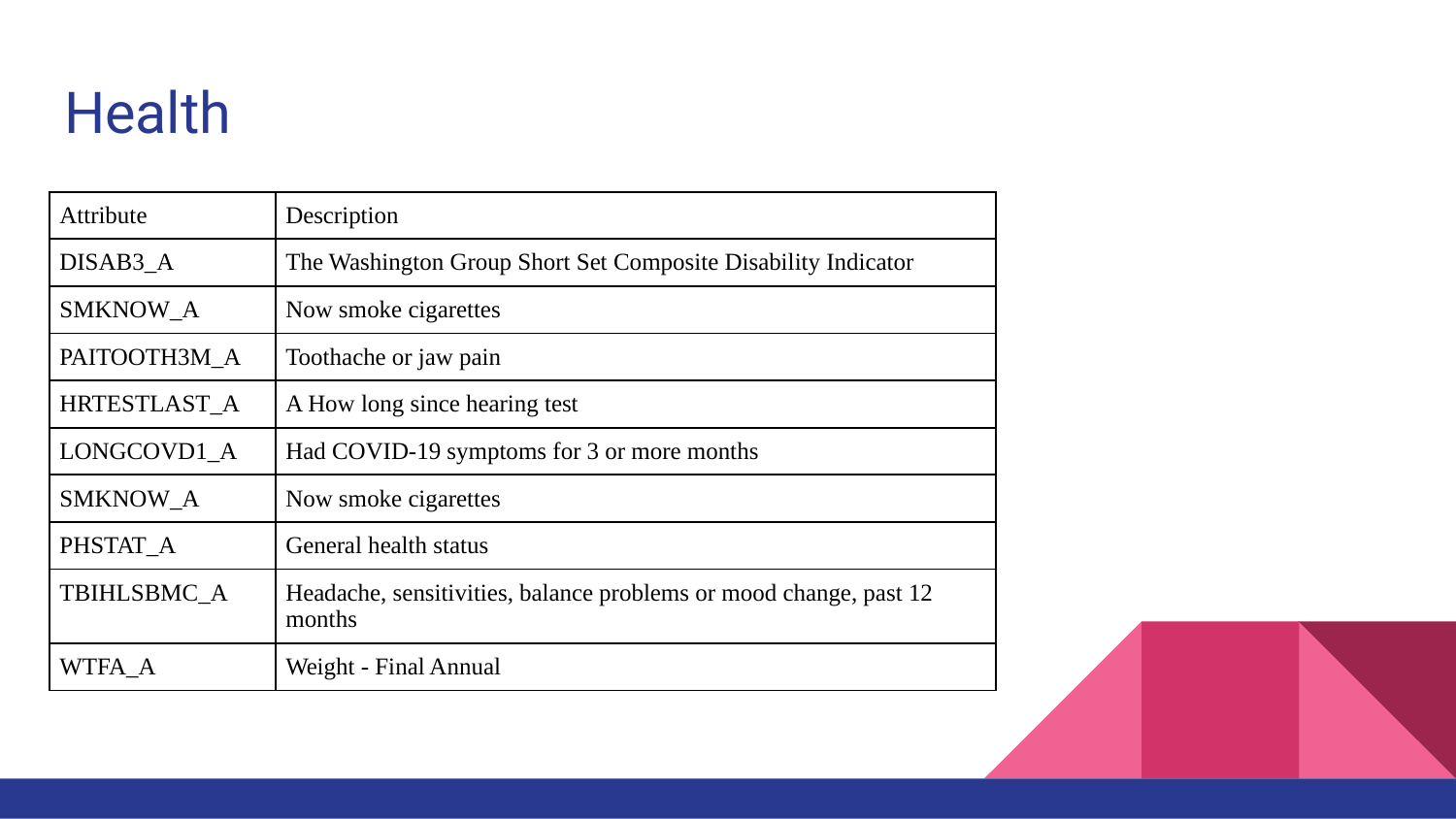

# Health
| Attribute | Description |
| --- | --- |
| DISAB3\_A | The Washington Group Short Set Composite Disability Indicator |
| SMKNOW\_A | Now smoke cigarettes |
| PAITOOTH3M\_A | Toothache or jaw pain |
| HRTESTLAST\_A | A How long since hearing test |
| LONGCOVD1\_A | Had COVID-19 symptoms for 3 or more months |
| SMKNOW\_A | Now smoke cigarettes |
| PHSTAT\_A | General health status |
| TBIHLSBMC\_A | Headache, sensitivities, balance problems or mood change, past 12 months |
| WTFA\_A | Weight - Final Annual |